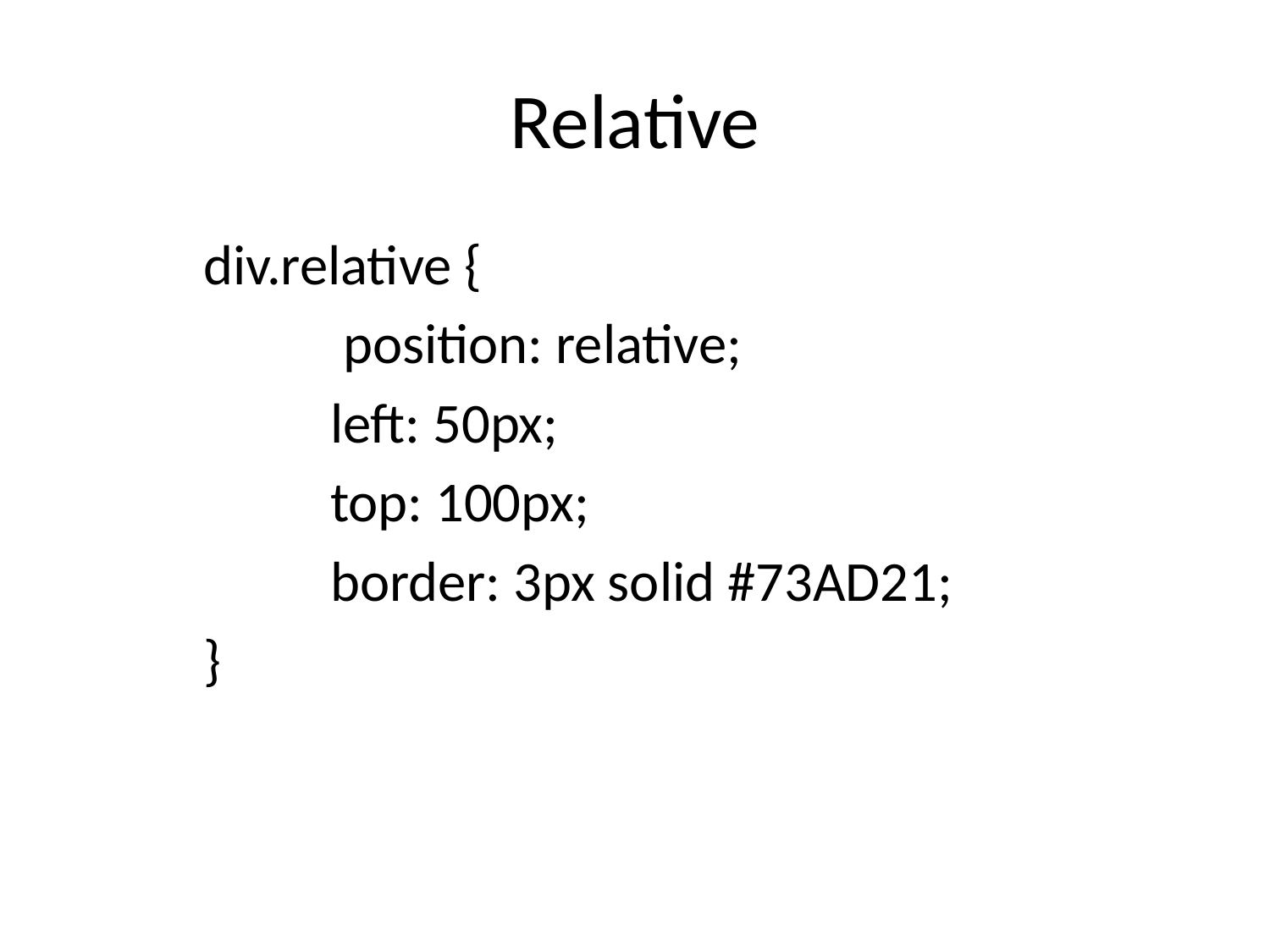

# Relative
	div.relative {
		 position: relative;
		left: 50px;
		top: 100px;
	 	border: 3px solid #73AD21;
	}